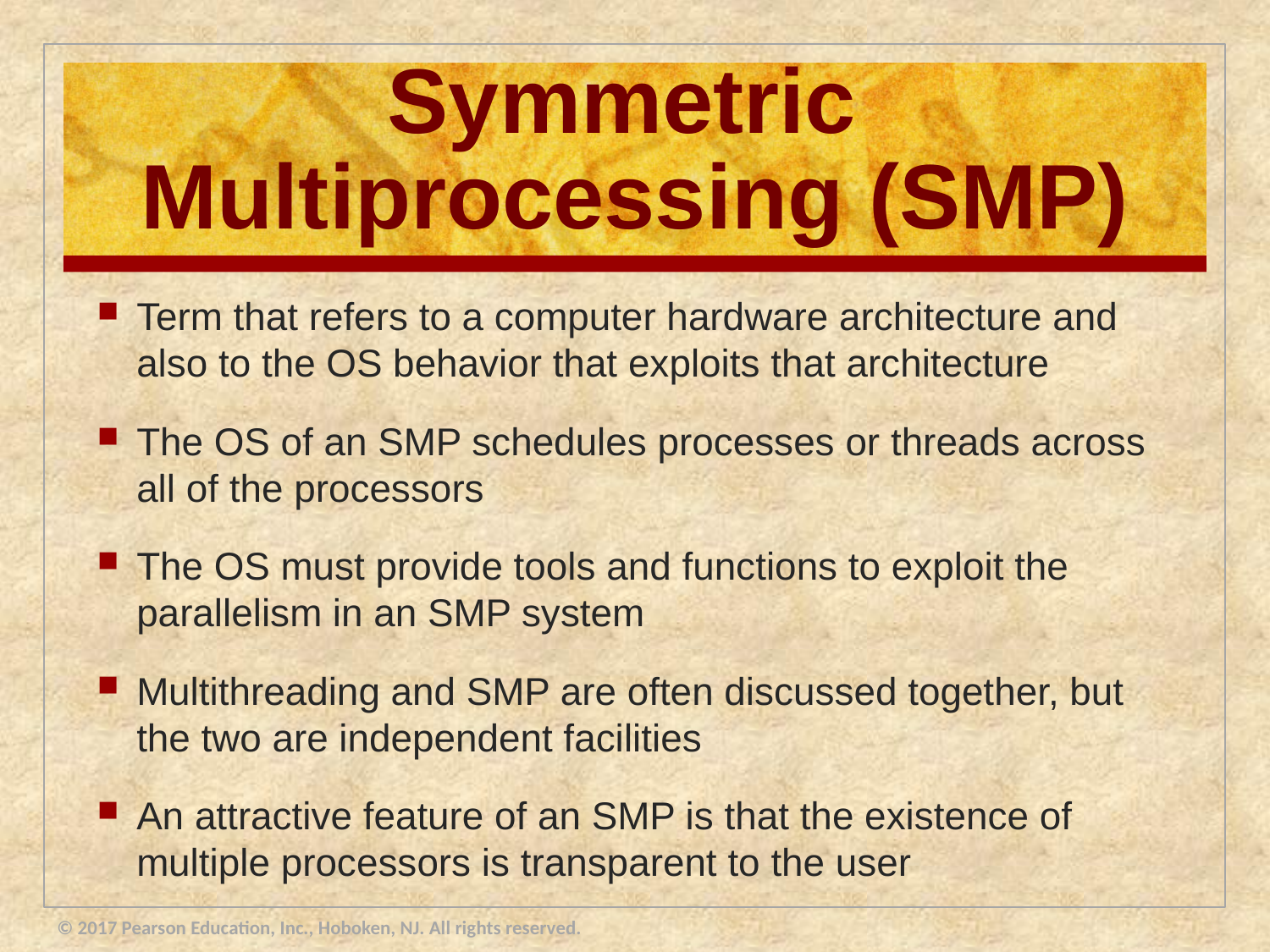

# Symmetric Multiprocessing (SMP)
Term that refers to a computer hardware architecture and also to the OS behavior that exploits that architecture
The OS of an SMP schedules processes or threads across all of the processors
The OS must provide tools and functions to exploit the parallelism in an SMP system
Multithreading and SMP are often discussed together, but the two are independent facilities
An attractive feature of an SMP is that the existence of multiple processors is transparent to the user
© 2017 Pearson Education, Inc., Hoboken, NJ. All rights reserved.